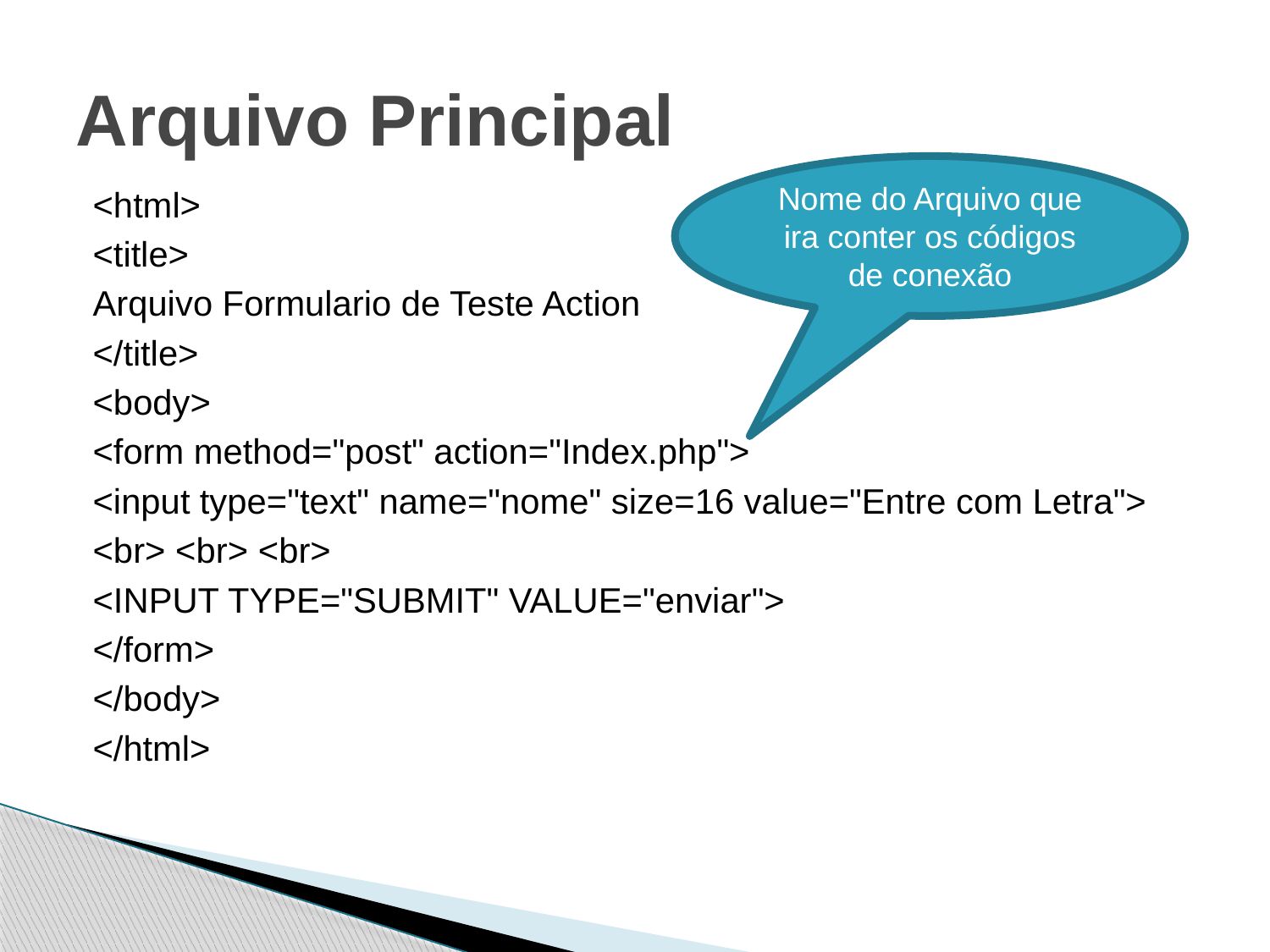

# Arquivo Principal
Nome do Arquivo que ira conter os códigos de conexão
<html>
<title>
Arquivo Formulario de Teste Action
</title>
<body>
<form method="post" action="Index.php">
<input type="text" name="nome" size=16 value="Entre com Letra">
<br> <br> <br>
<INPUT TYPE="SUBMIT" VALUE="enviar">
</form>
</body>
</html>